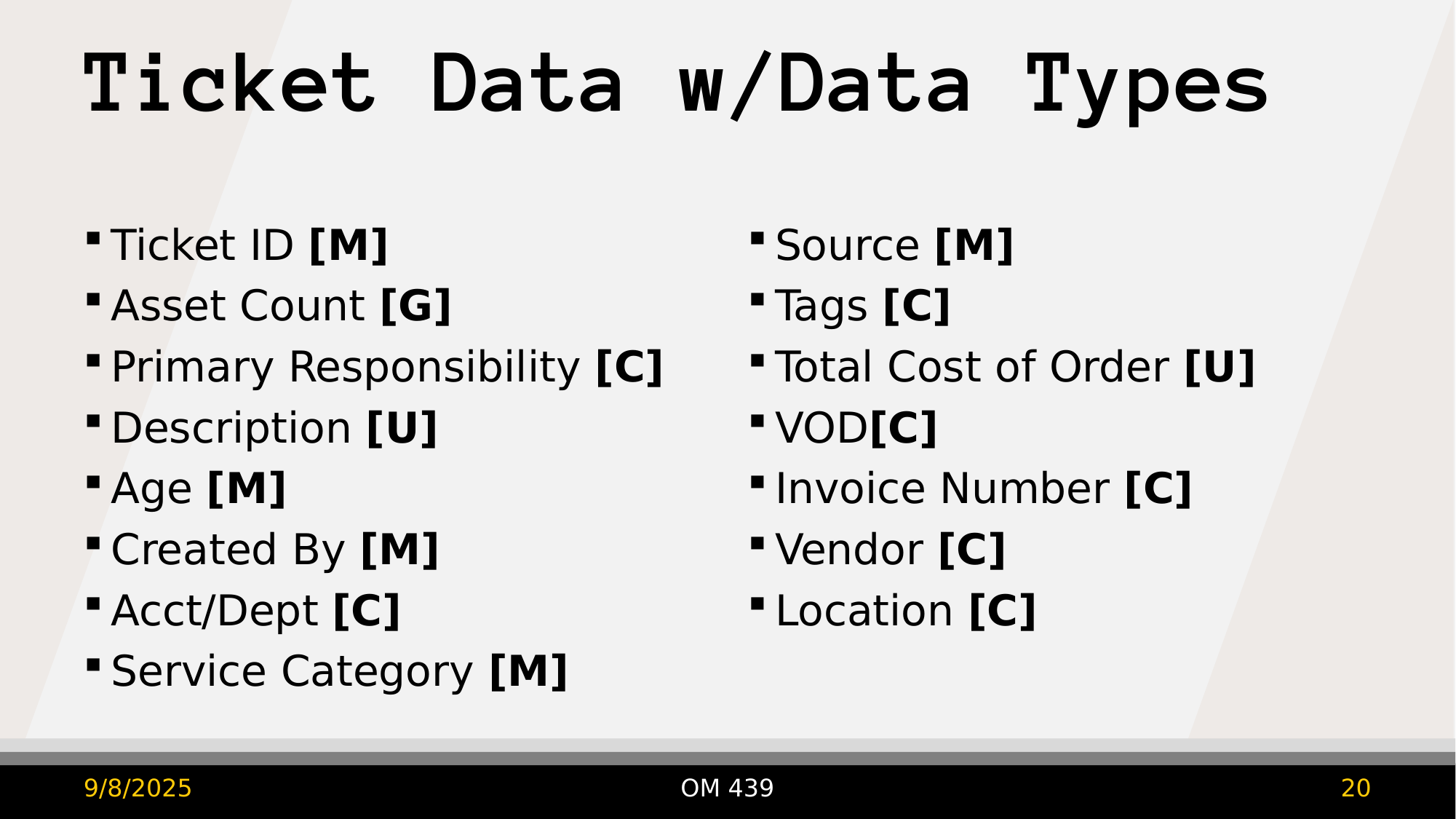

# Ticket Data w/Data Types
Source [M]
Tags [C]
Total Cost of Order [U]
VOD[C]
Invoice Number [C]
Vendor [C]
Location [C]
Ticket ID [M]
Asset Count [G]
Primary Responsibility [C]
Description [U]
Age [M]
Created By [M]
Acct/Dept [C]
Service Category [M]
OM 439
9/8/2025
20